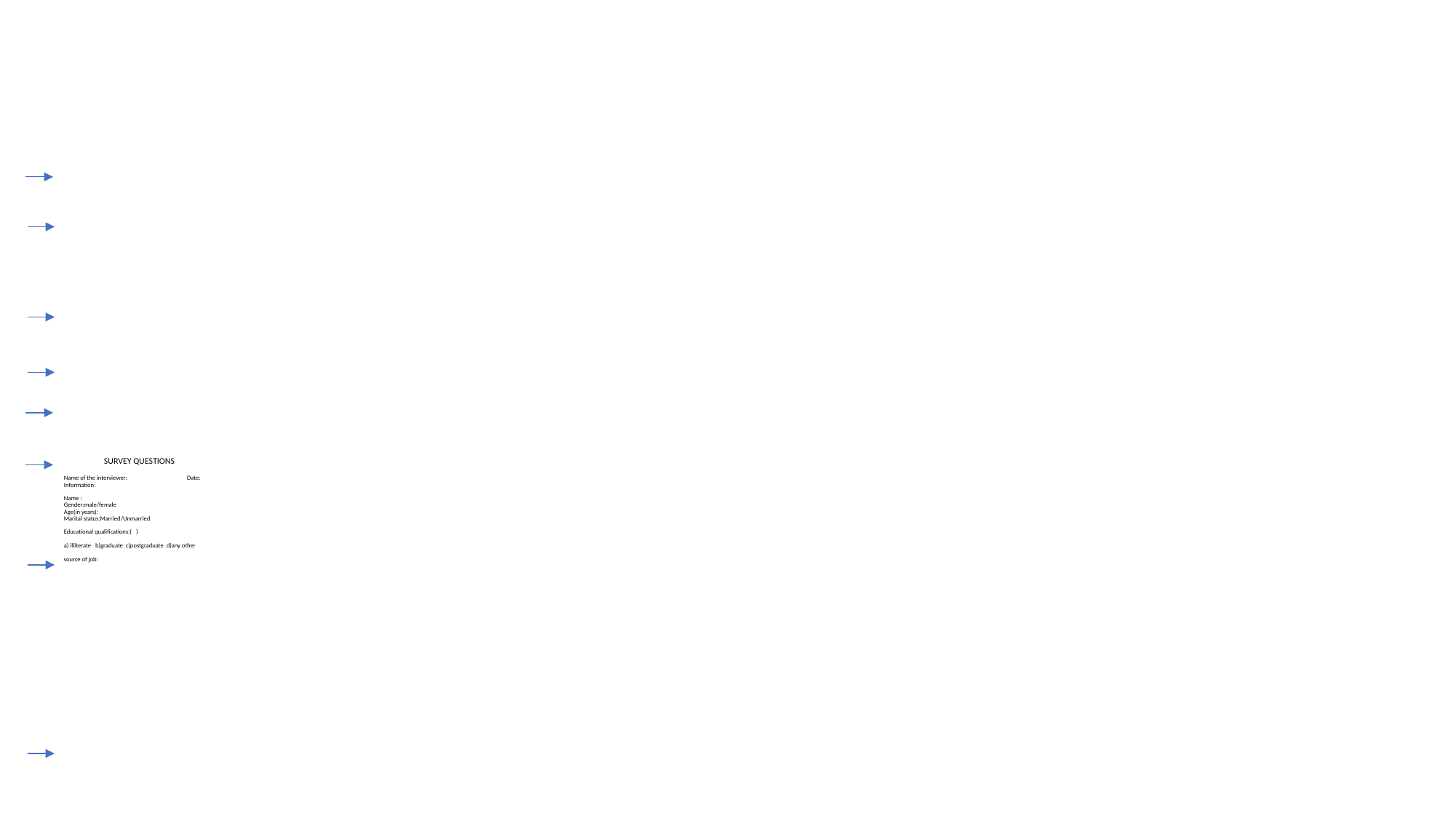

# SURVEY QUESTIONS Name of the interviewer:                                         Date: Information: Name : Gender:male/female Age(in years): Marital status:Married/Unmarried Educational qualifications:(   ) a) illiterate   b)graduate  c)postgraduate  d)any other source of job: